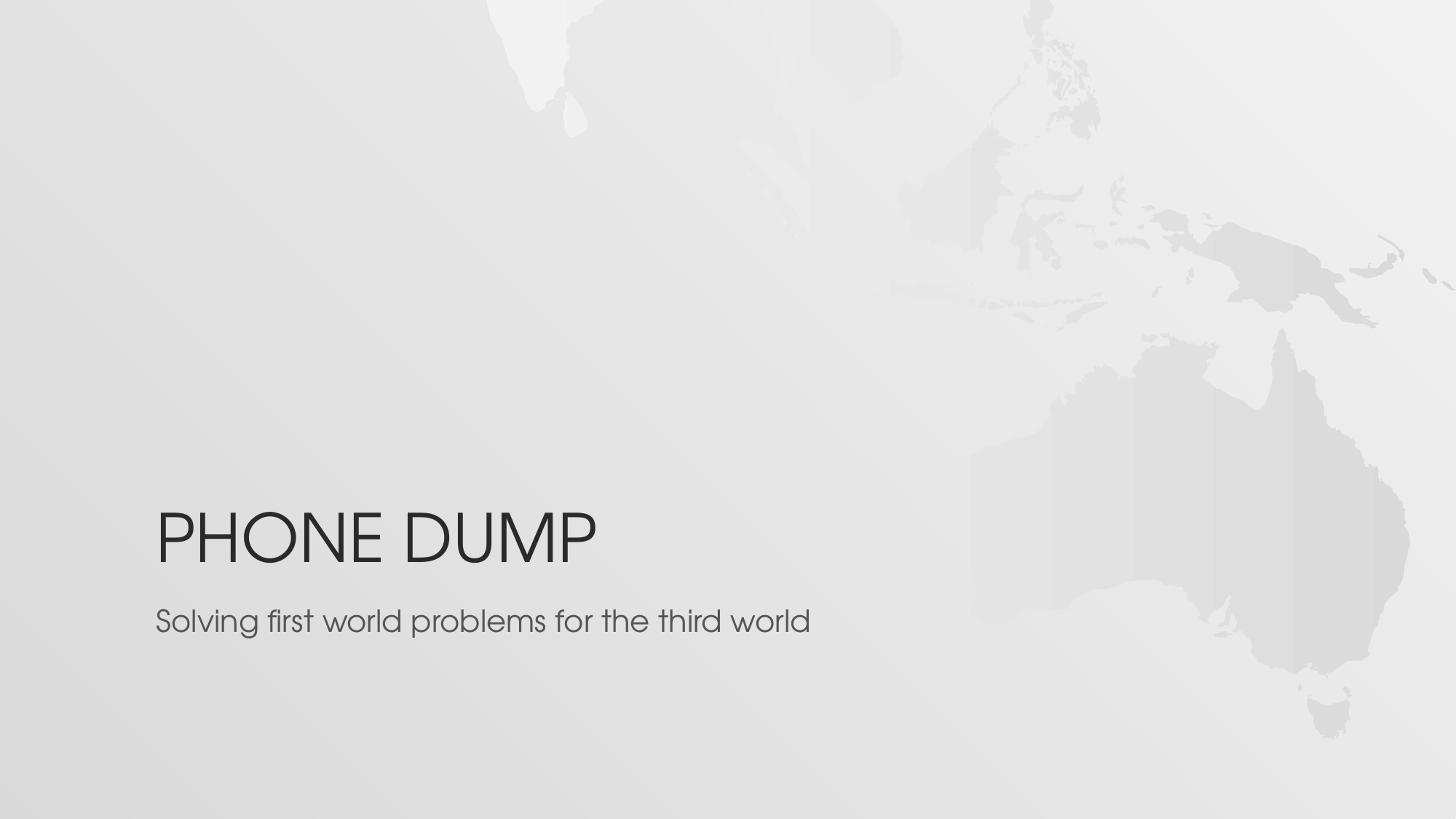

# Phone Dump
Solving first world problems for the third world